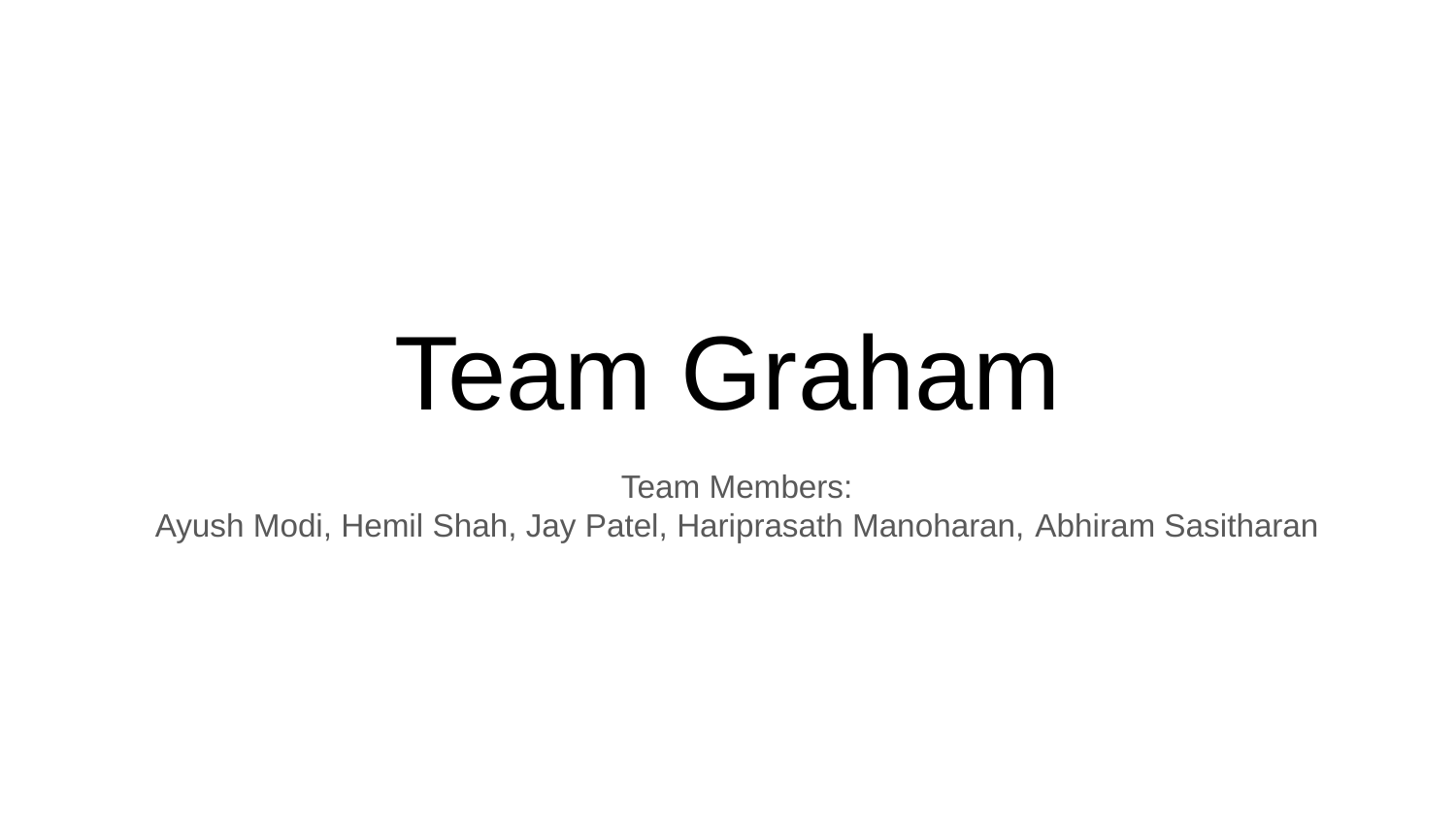

# Team Graham
Team Members:
Ayush Modi, Hemil Shah, Jay Patel, Hariprasath Manoharan, Abhiram Sasitharan